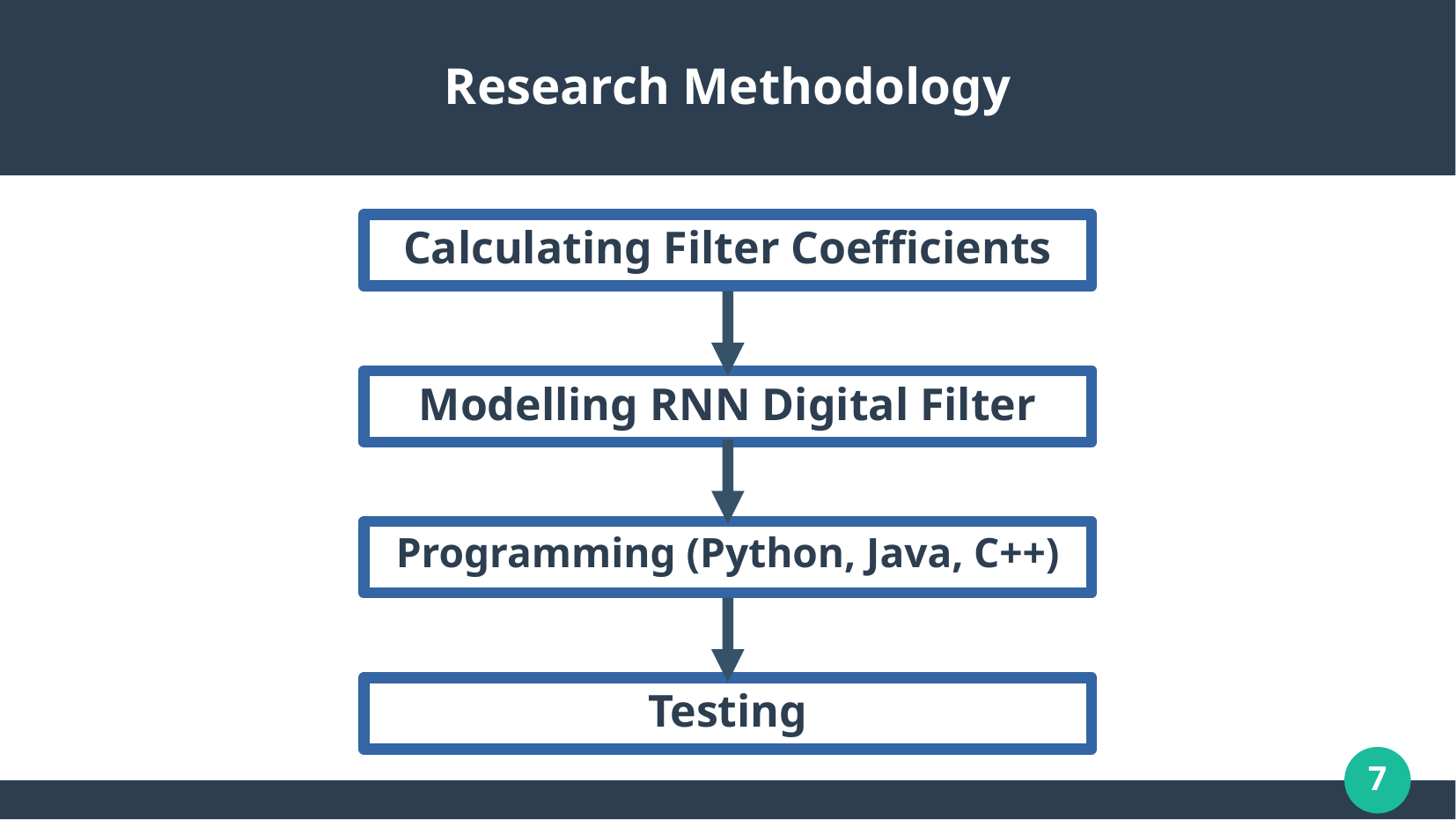

# Research Methodology
Calculating Filter Coefficients

Modelling RNN Digital Filter

Programming (Python, Java, C++)

Testing